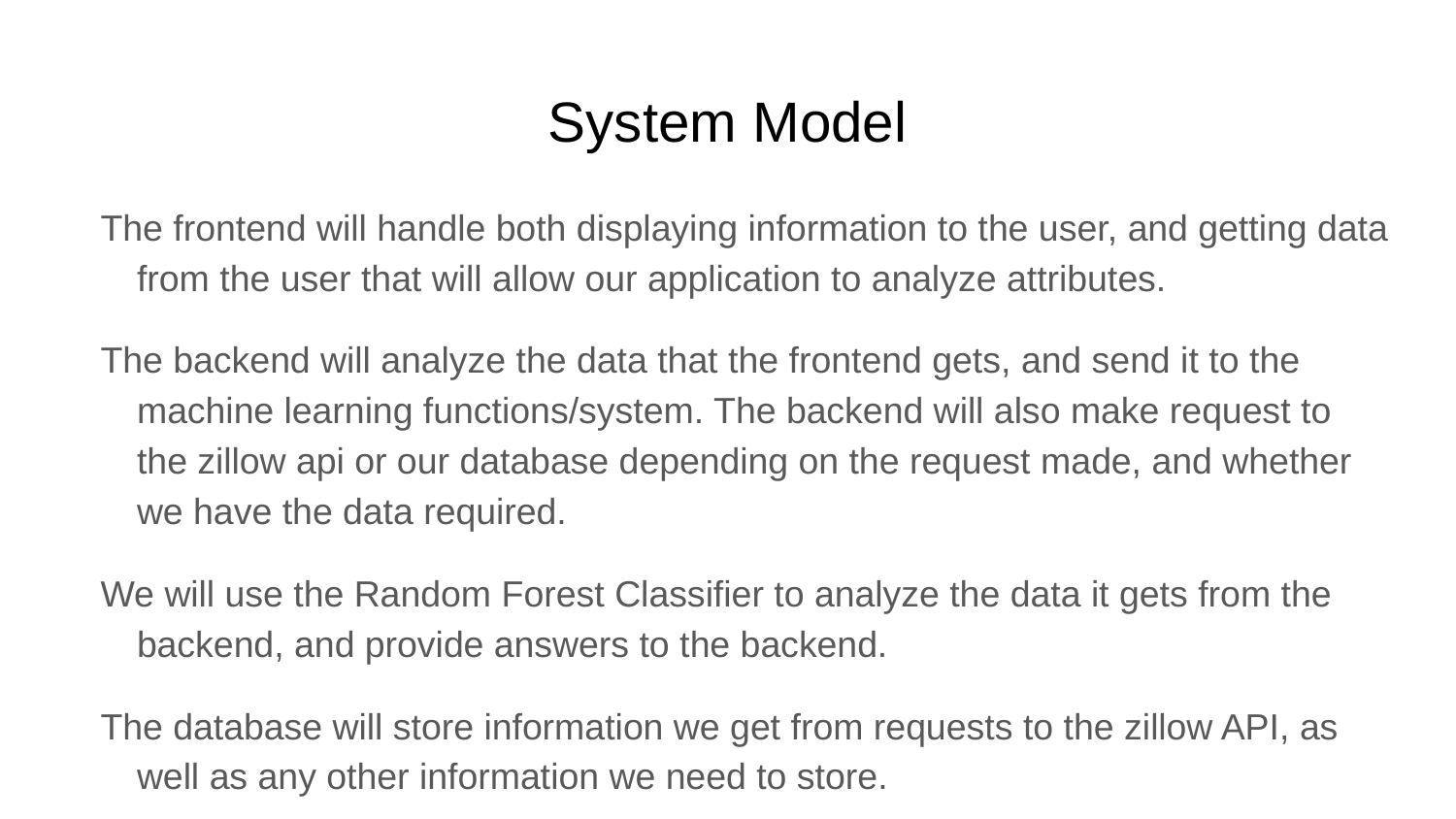

# System Model
The frontend will handle both displaying information to the user, and getting data from the user that will allow our application to analyze attributes.
The backend will analyze the data that the frontend gets, and send it to the machine learning functions/system. The backend will also make request to the zillow api or our database depending on the request made, and whether we have the data required.
We will use the Random Forest Classifier to analyze the data it gets from the backend, and provide answers to the backend.
The database will store information we get from requests to the zillow API, as well as any other information we need to store.